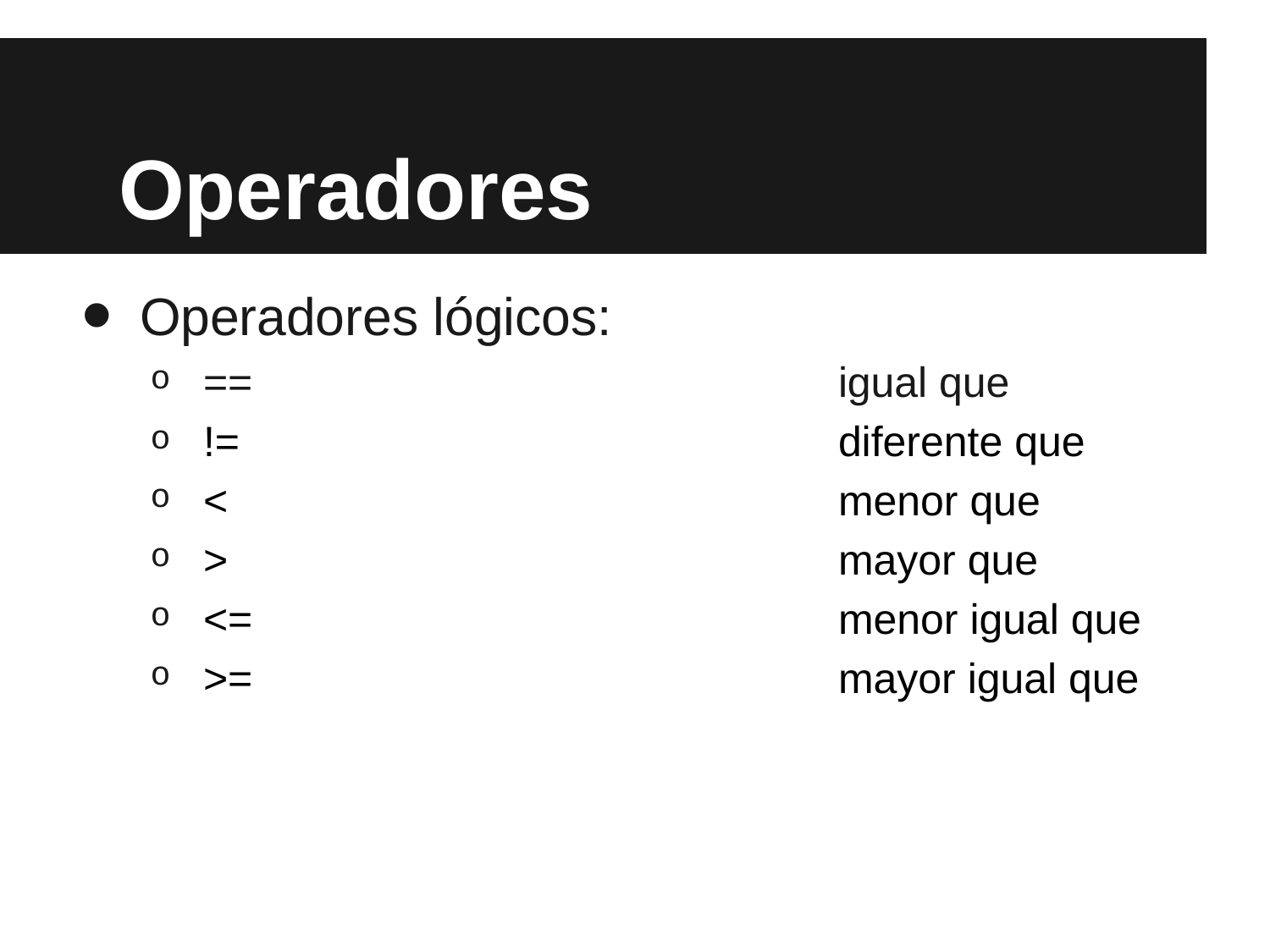

# Operadores
Operadores lógicos:
==					igual que
!=					diferente que
<					menor que
>					mayor que
<=					menor igual que
>=					mayor igual que